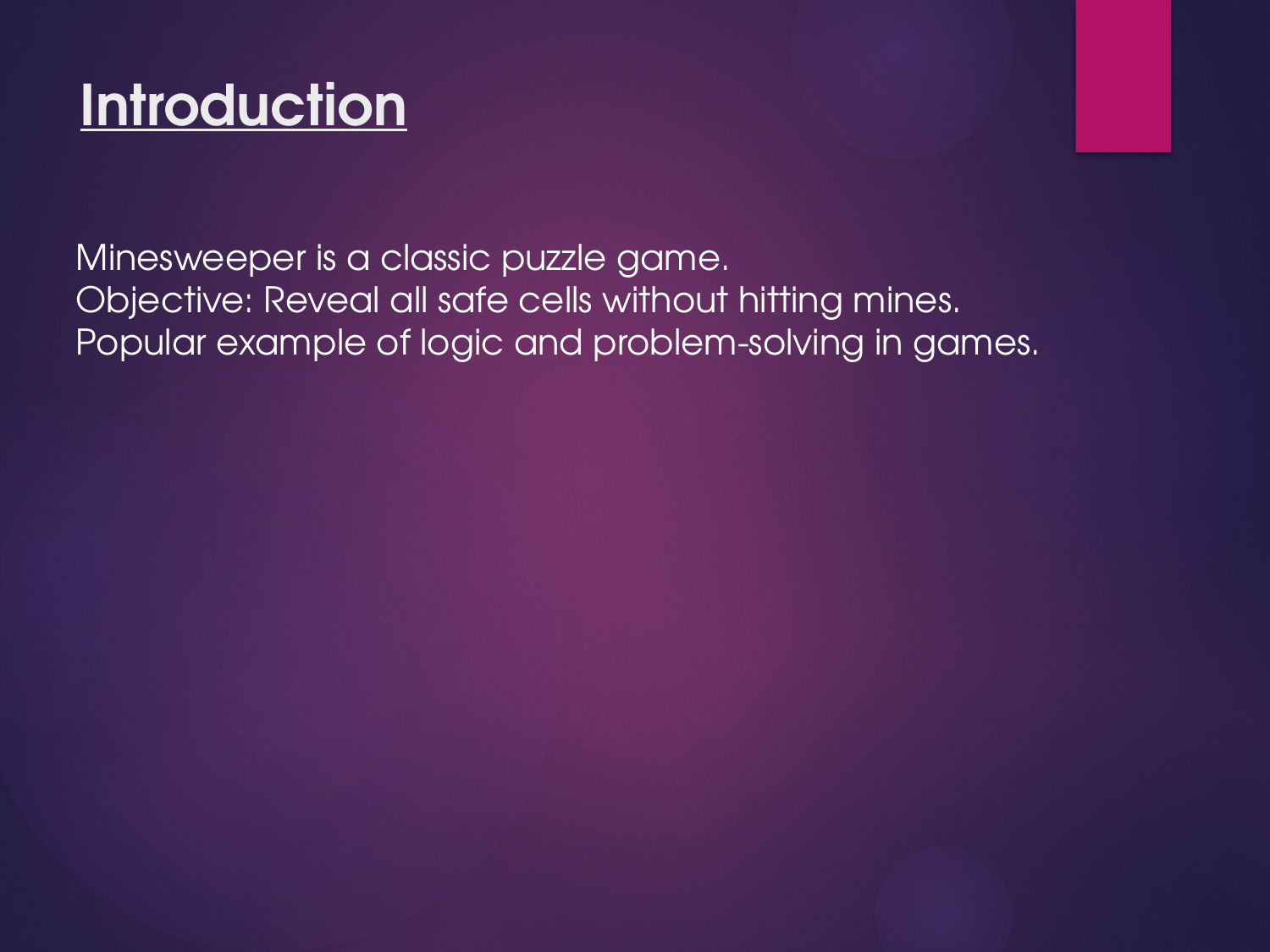

# Introduction

Minesweeper is a classic puzzle game.
Objective: Reveal all safe cells without hitting mines.
Popular example of logic and problem-solving in games.